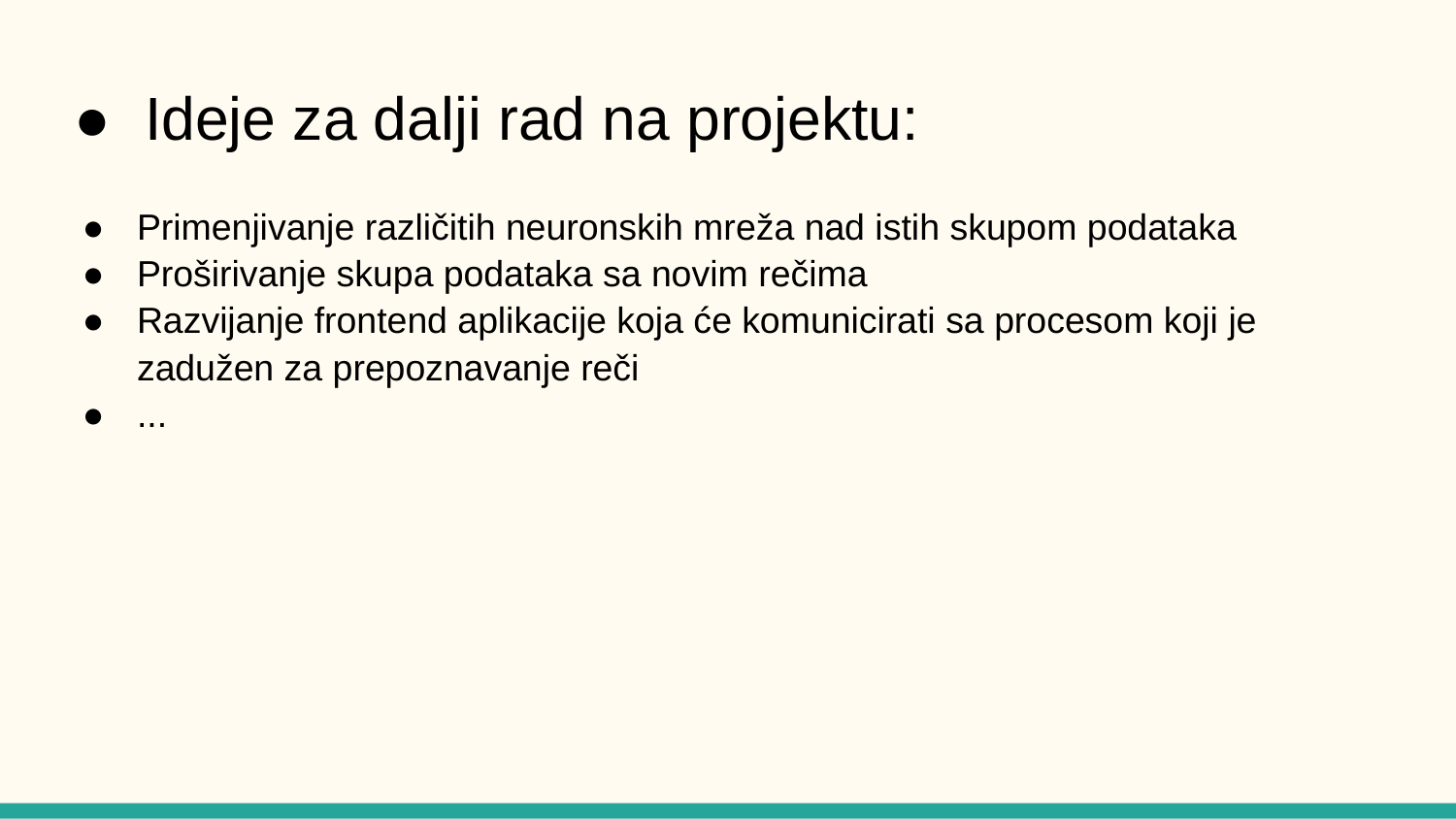

# Ideje za dalji rad na projektu:
Primenjivanje različitih neuronskih mreža nad istih skupom podataka
Proširivanje skupa podataka sa novim rečima
Razvijanje frontend aplikacije koja će komunicirati sa procesom koji je zadužen za prepoznavanje reči
...